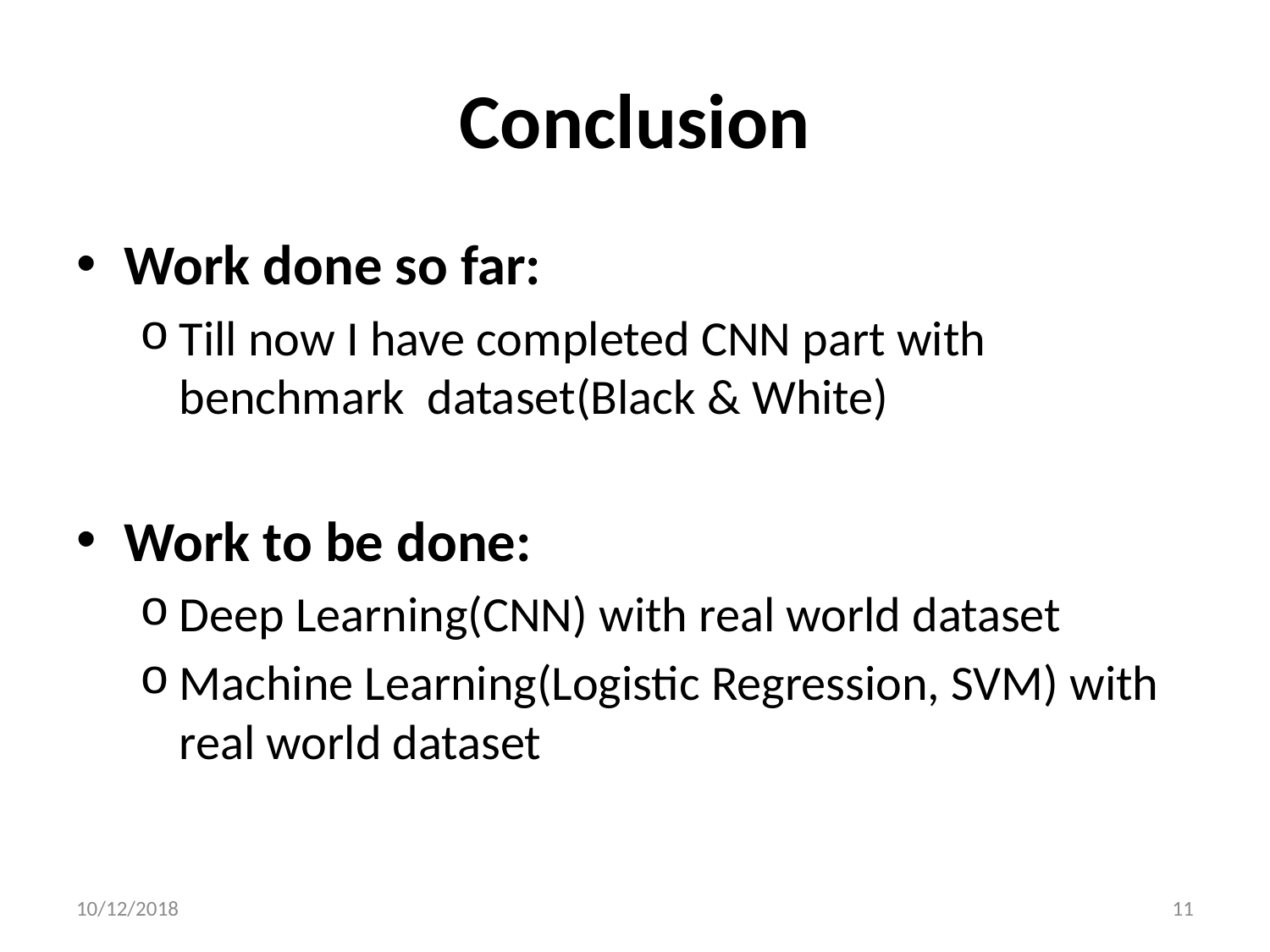

# Conclusion
Work done so far:
Till now I have completed CNN part with benchmark  dataset(Black & White)

Work to be done:
Deep Learning(CNN) with real world dataset
Machine Learning(Logistic Regression, SVM) with real world dataset

10/12/2018
11